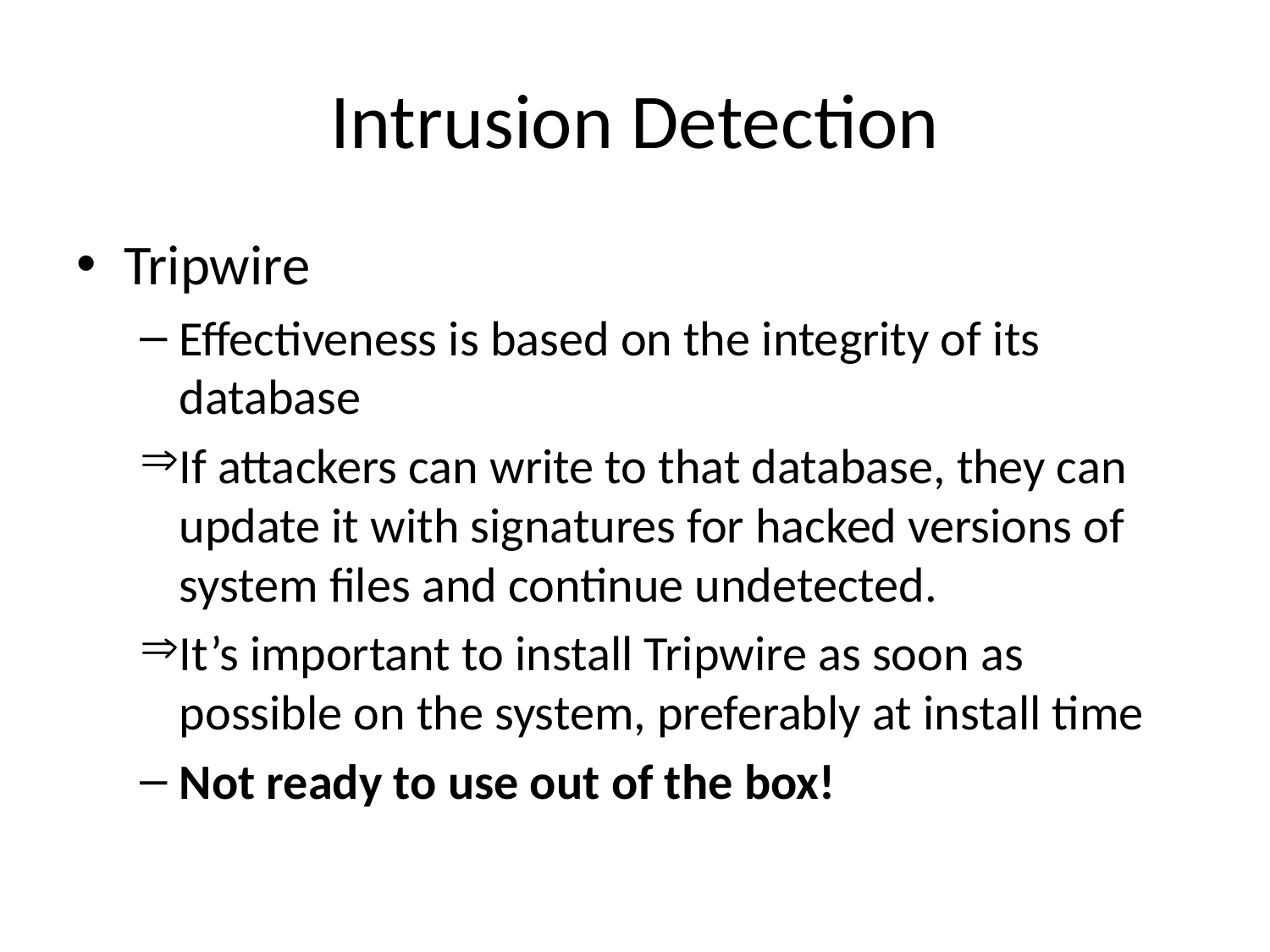

# Intrusion Detection
Tripwire
Effectiveness is based on the integrity of its database
If attackers can write to that database, they can update it with signatures for hacked versions of system files and continue undetected.
It’s important to install Tripwire as soon as possible on the system, preferably at install time
Not ready to use out of the box!